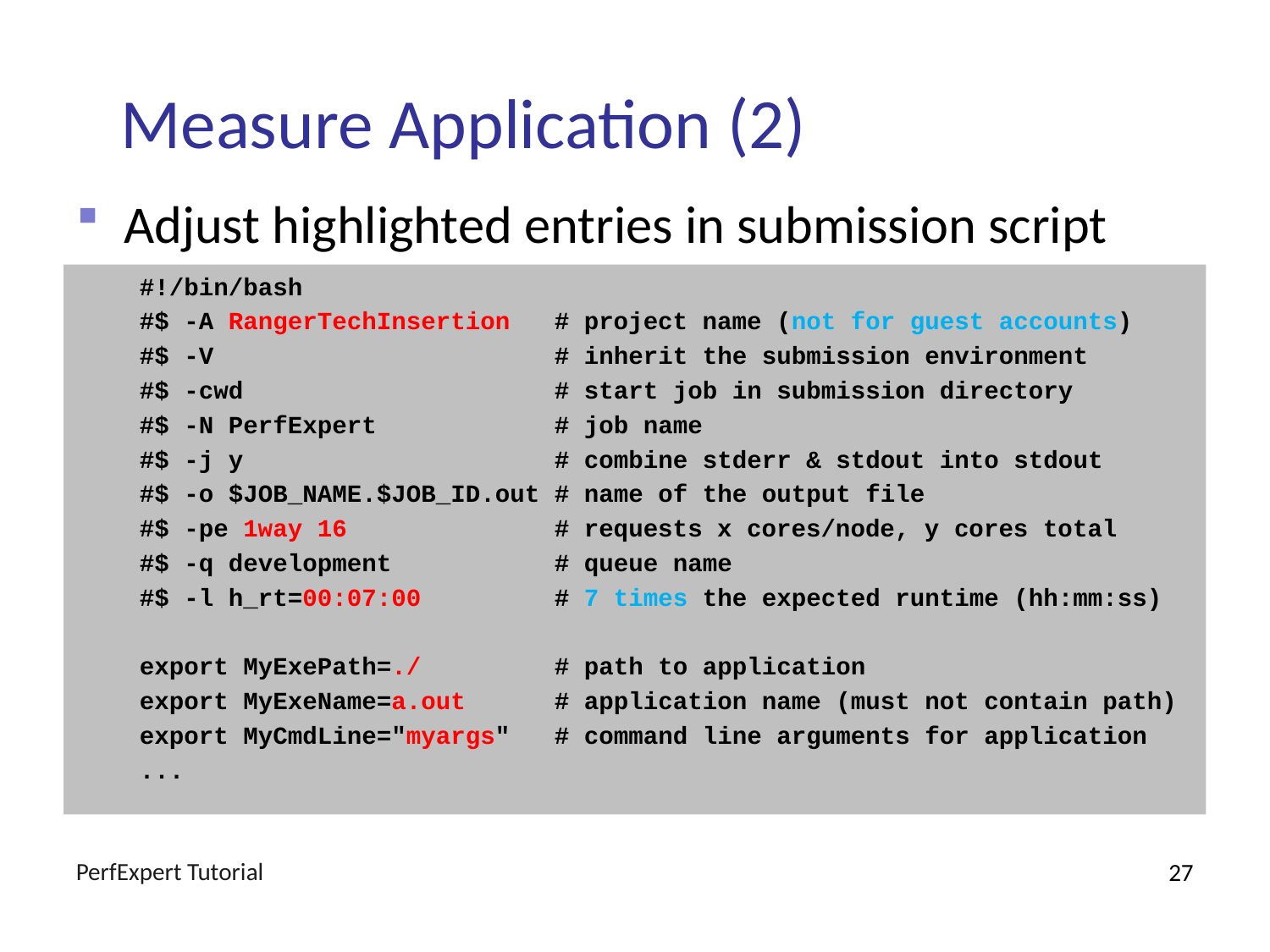

# Measure Application (2)
Adjust highlighted entries in submission script
#!/bin/bash
#$ -A RangerTechInsertion   # project name (not for guest accounts)
#$ -V                       # inherit the submission environment
#$ -cwd                     # start job in submission directory
#$ -N PerfExpert            # job name
#$ -j y                     # combine stderr & stdout into stdout
#$ -o $JOB_NAME.$JOB_ID.out # name of the output file
#$ -pe 1way 16              # requests x cores/node, y cores total
#$ -q development           # queue name
#$ -l h_rt=00:07:00         # 7 times the expected runtime (hh:mm:ss)

export MyExePath=./         # path to application
export MyExeName=a.out      # application name (must not contain path)
export MyCmdLine="myargs"   # command line arguments for application
...
PerfExpert Tutorial
27